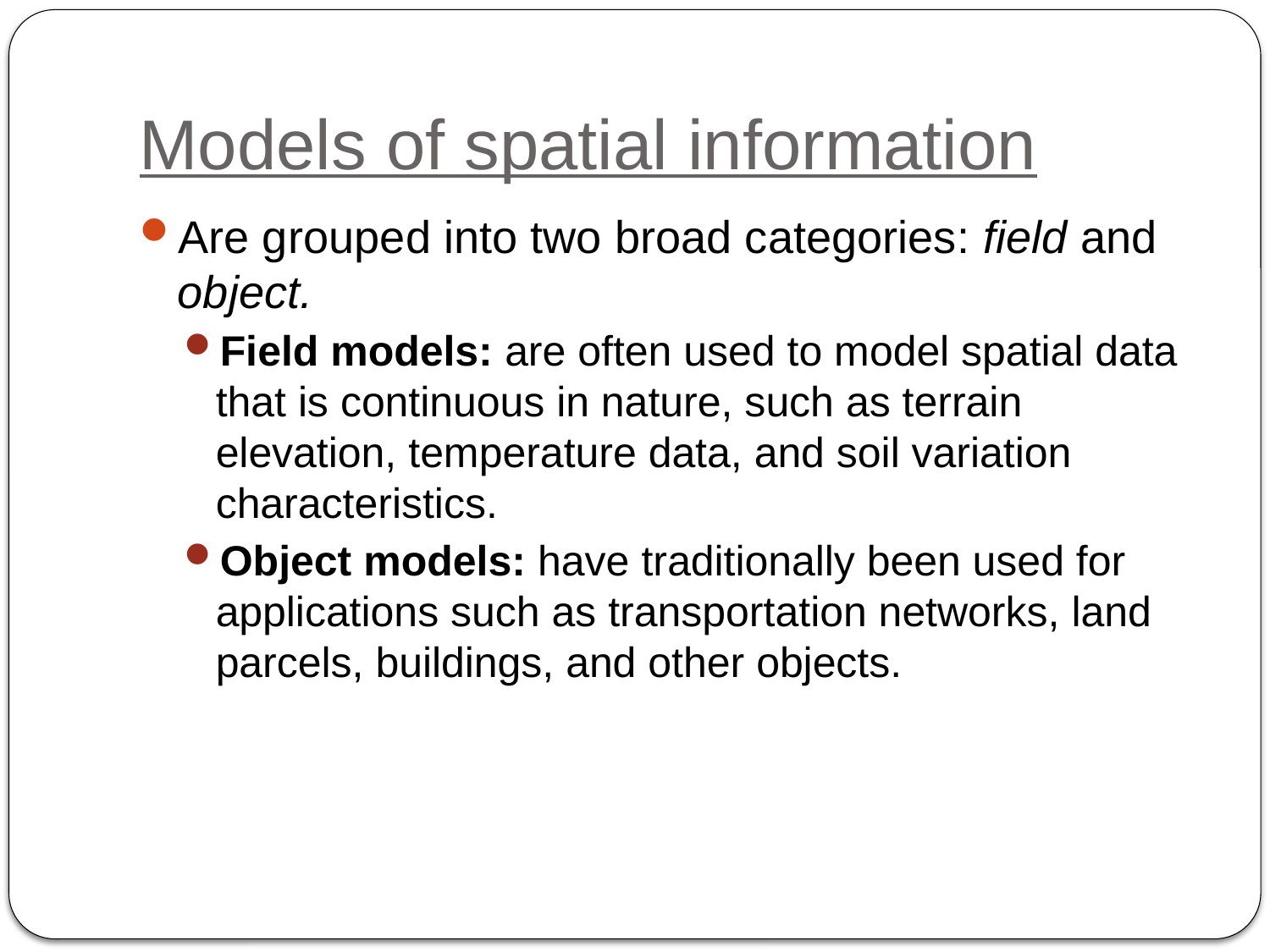

# Models of spatial information
Are grouped into two broad categories: field and object.
Field models: are often used to model spatial data that is continuous in nature, such as terrain elevation, temperature data, and soil variation characteristics.
Object models: have traditionally been used for applications such as transportation networks, land parcels, buildings, and other objects.